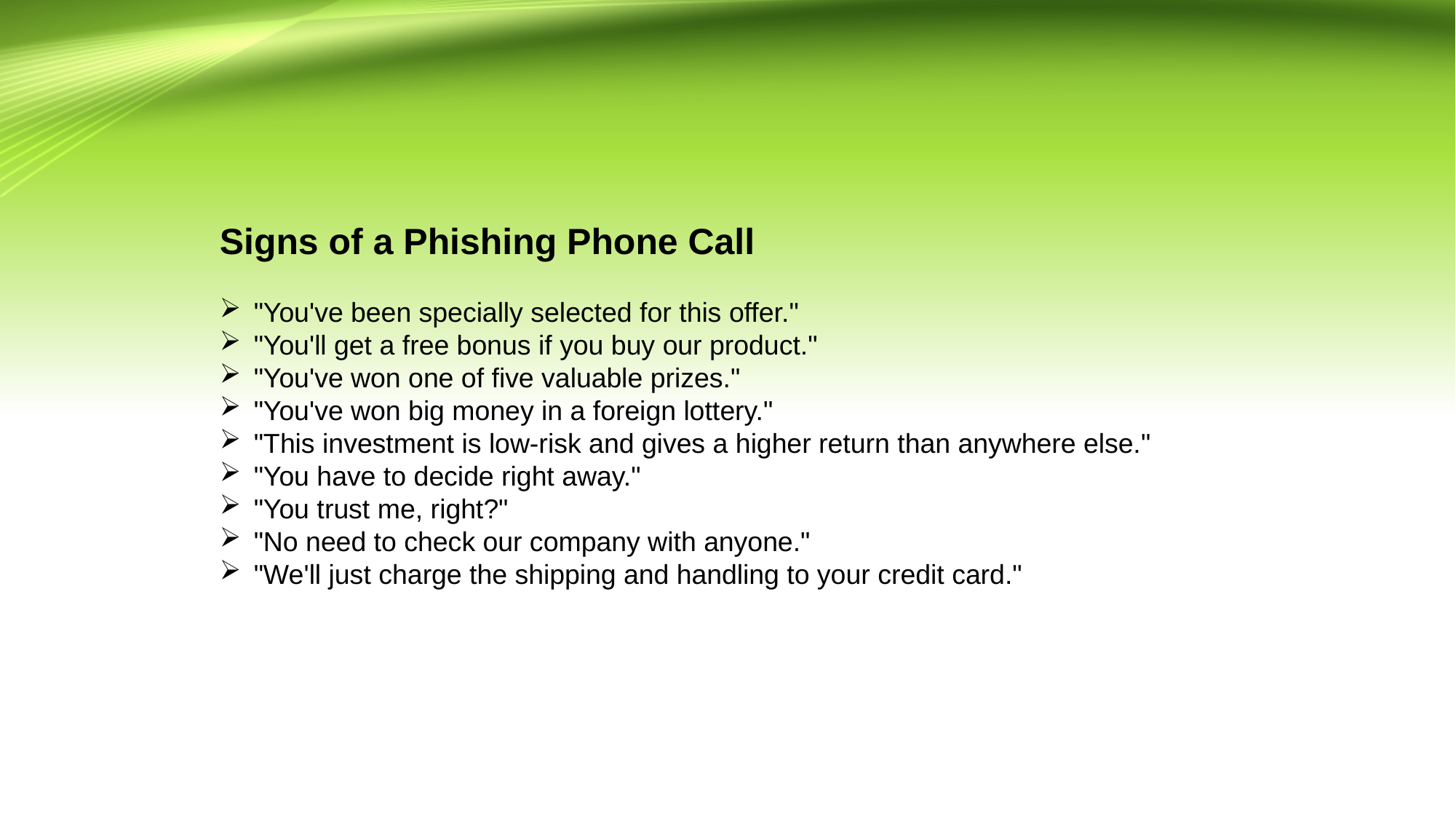

Signs of a Phishing Phone Call

"You've been specially selected for this offer."
"You'll get a free bonus if you buy our product."
"You've won one of five valuable prizes."
"You've won big money in a foreign lottery."
"This investment is low-risk and gives a higher return than anywhere else."
"You have to decide right away."
"You trust me, right?"
"No need to check our company with anyone."
"We'll just charge the shipping and handling to your credit card."